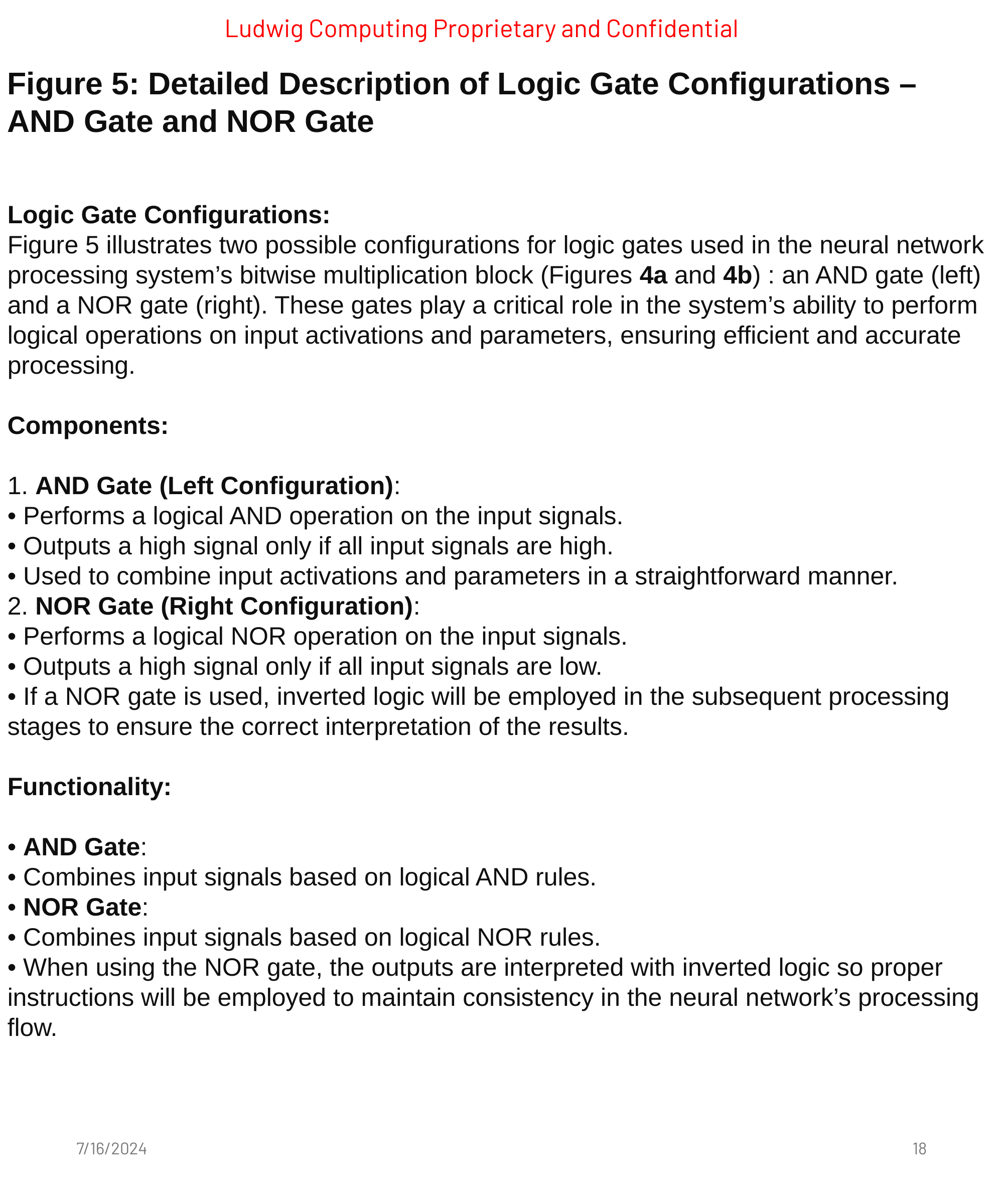

Ludwig Computing Proprietary and Confidential
Figure 5: Detailed Description of Logic Gate Configurations –
AND Gate and NOR Gate

Logic Gate Configurations:
Figure 5 illustrates two possible configurations for logic gates used in the neural network processing system’s bitwise multiplication block (Figures 4a and 4b) : an AND gate (left) and a NOR gate (right). These gates play a critical role in the system’s ability to perform logical operations on input activations and parameters, ensuring efficient and accurate processing.
Components:
1. AND Gate (Left Configuration):
• Performs a logical AND operation on the input signals.
• Outputs a high signal only if all input signals are high.
• Used to combine input activations and parameters in a straightforward manner.
2. NOR Gate (Right Configuration):
• Performs a logical NOR operation on the input signals.
• Outputs a high signal only if all input signals are low.
• If a NOR gate is used, inverted logic will be employed in the subsequent processing stages to ensure the correct interpretation of the results.

Functionality:
• AND Gate:
• Combines input signals based on logical AND rules.
• NOR Gate:
• Combines input signals based on logical NOR rules.
• When using the NOR gate, the outputs are interpreted with inverted logic so proper instructions will be employed to maintain consistency in the neural network’s processing flow.
7/16/2024
18